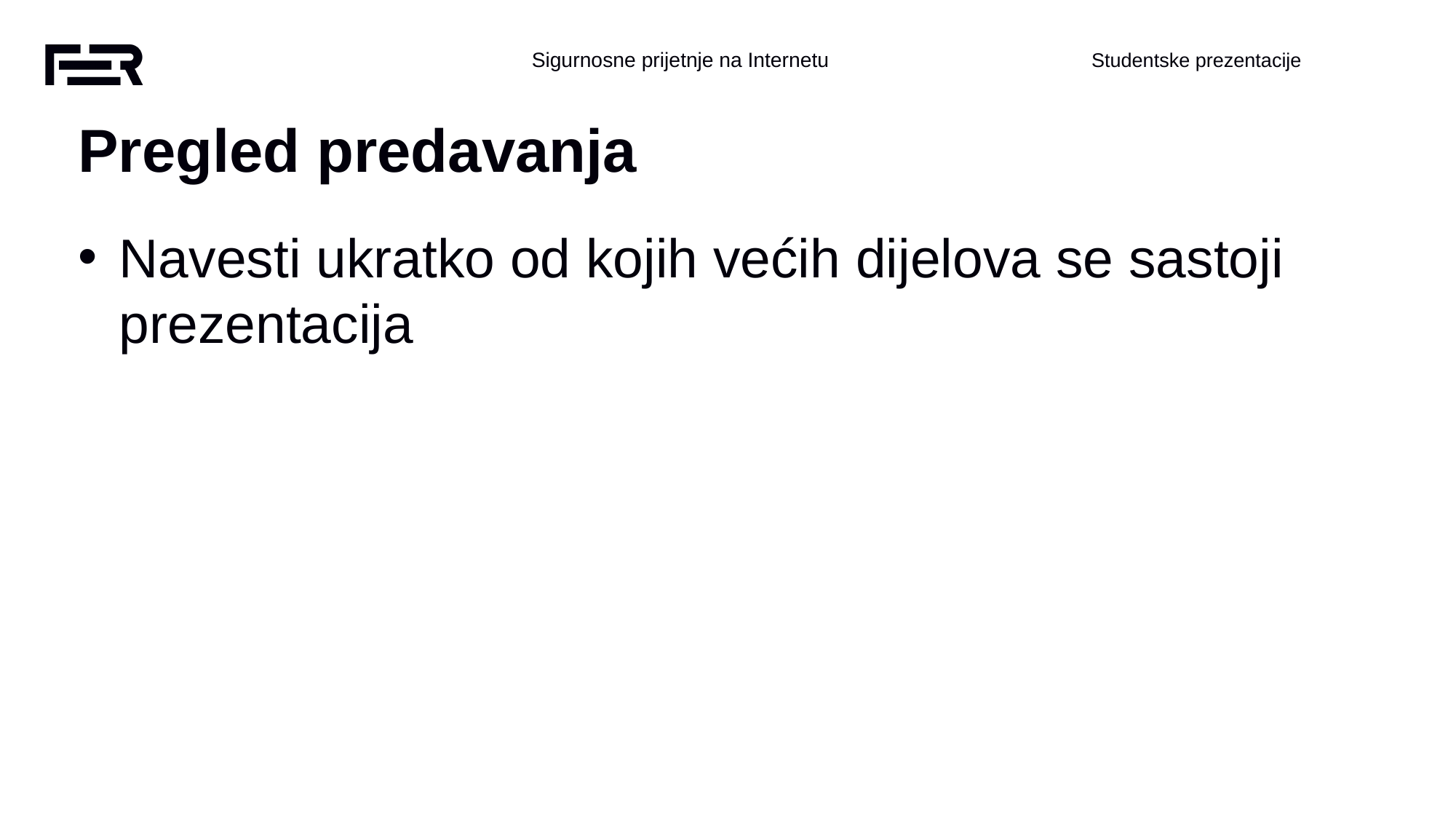

Pregled predavanja
Navesti ukratko od kojih većih dijelova se sastoji prezentacija